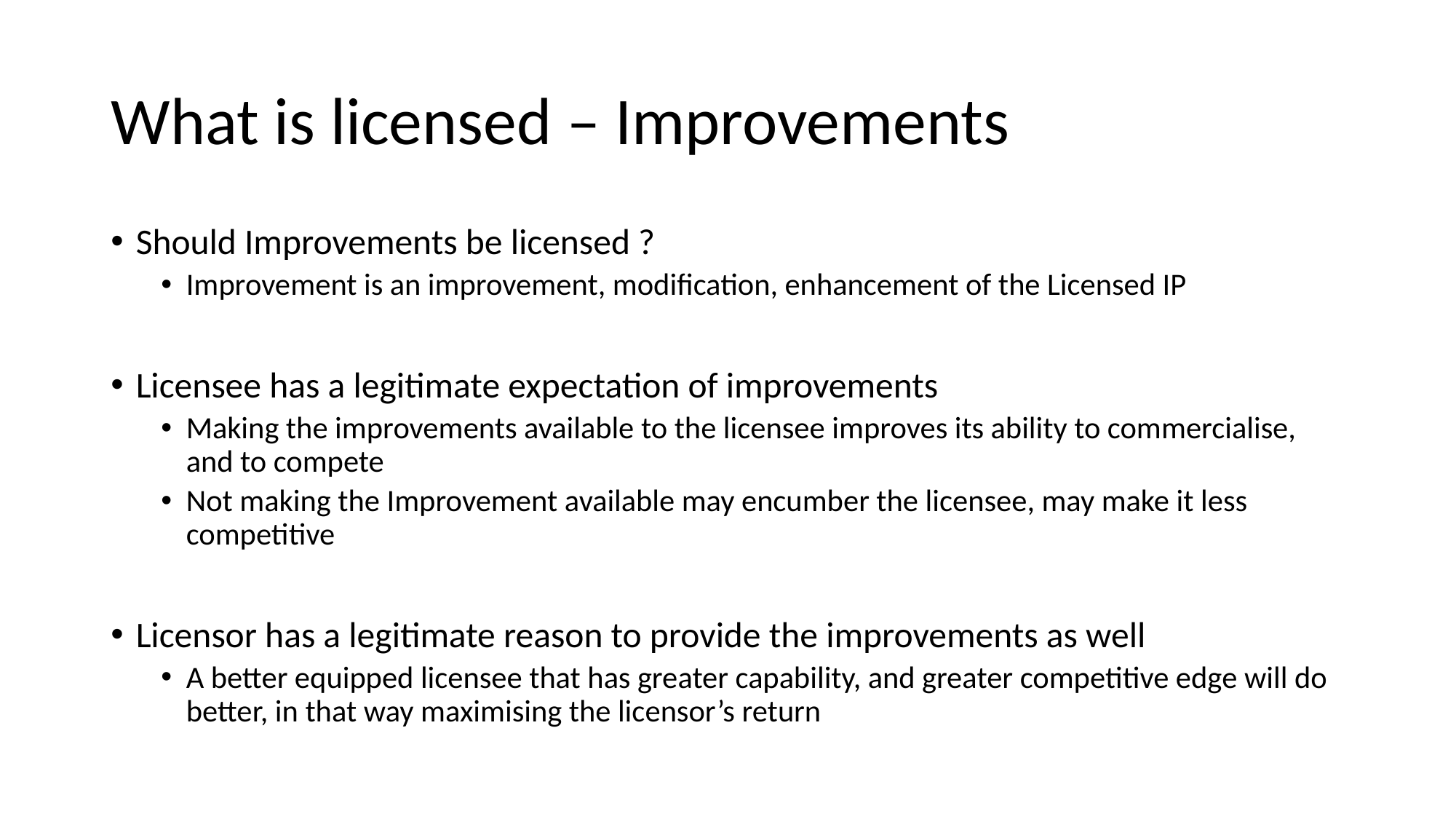

# What is licensed – Improvements
Should Improvements be licensed ?
Improvement is an improvement, modification, enhancement of the Licensed IP

Licensee has a legitimate expectation of improvements
Making the improvements available to the licensee improves its ability to commercialise, and to compete
Not making the Improvement available may encumber the licensee, may make it less competitive

Licensor has a legitimate reason to provide the improvements as well
A better equipped licensee that has greater capability, and greater competitive edge will do better, in that way maximising the licensor’s return